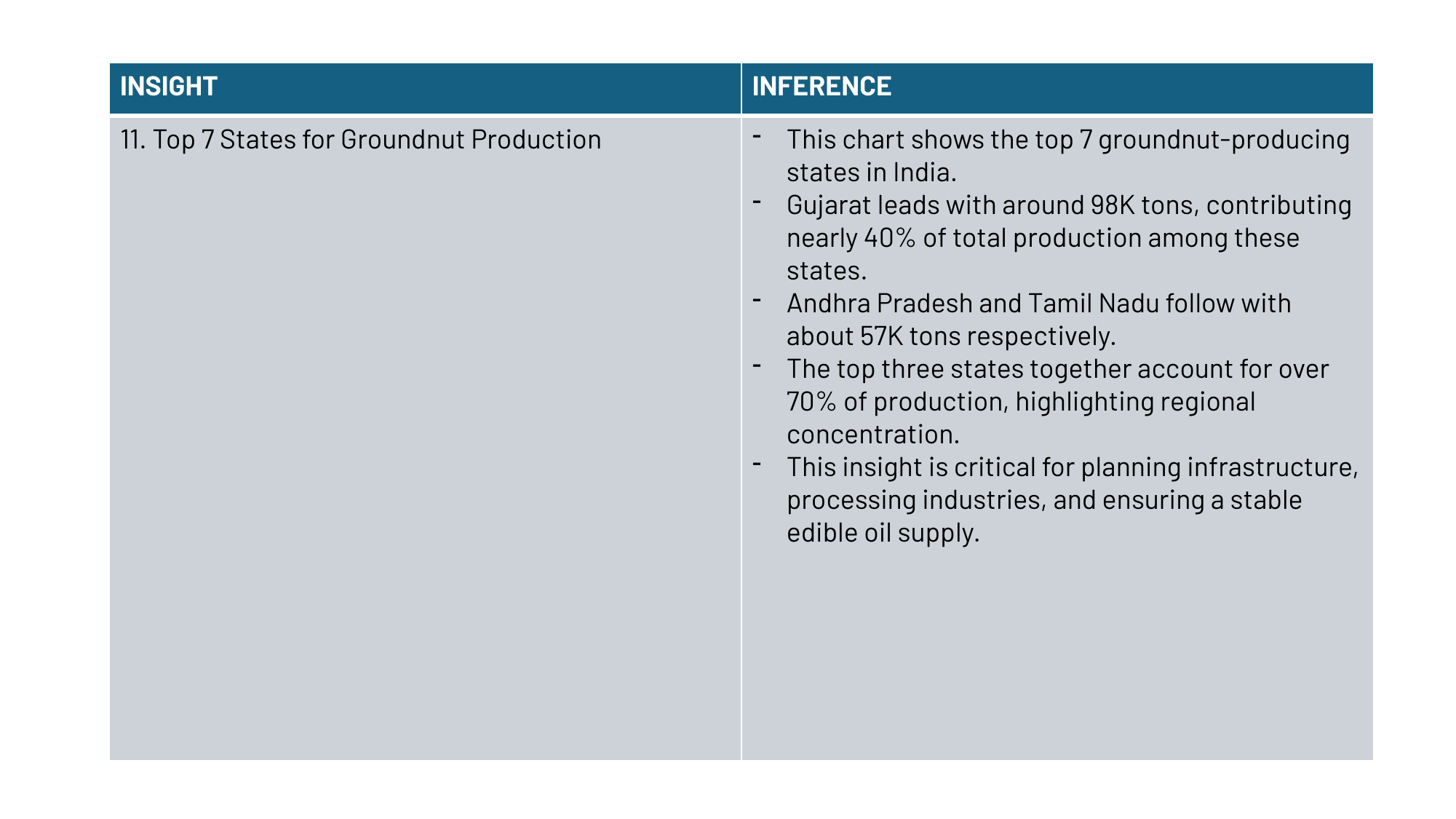

| INSIGHT | INFERENCE |
| --- | --- |
| 11. Top 7 States for Groundnut Production | This chart shows the top 7 groundnut-producing states in India. Gujarat leads with around 98K tons, contributing nearly 40% of total production among these states. Andhra Pradesh and Tamil Nadu follow with about 57K tons respectively. The top three states together account for over 70% of production, highlighting regional concentration. This insight is critical for planning infrastructure, processing industries, and ensuring a stable edible oil supply. |